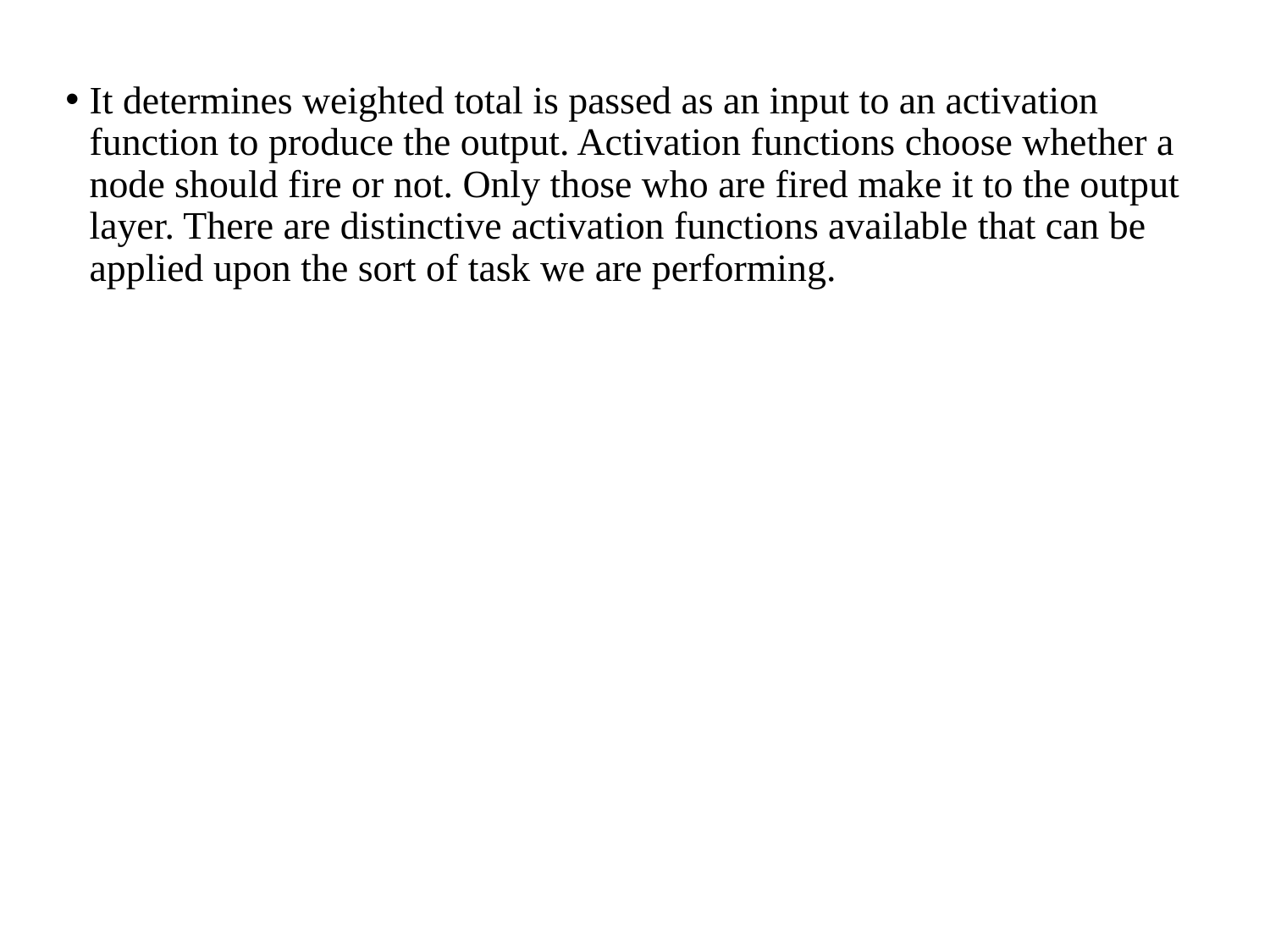

It determines weighted total is passed as an input to an activation function to produce the output. Activation functions choose whether a node should fire or not. Only those who are fired make it to the output layer. There are distinctive activation functions available that can be applied upon the sort of task we are performing.